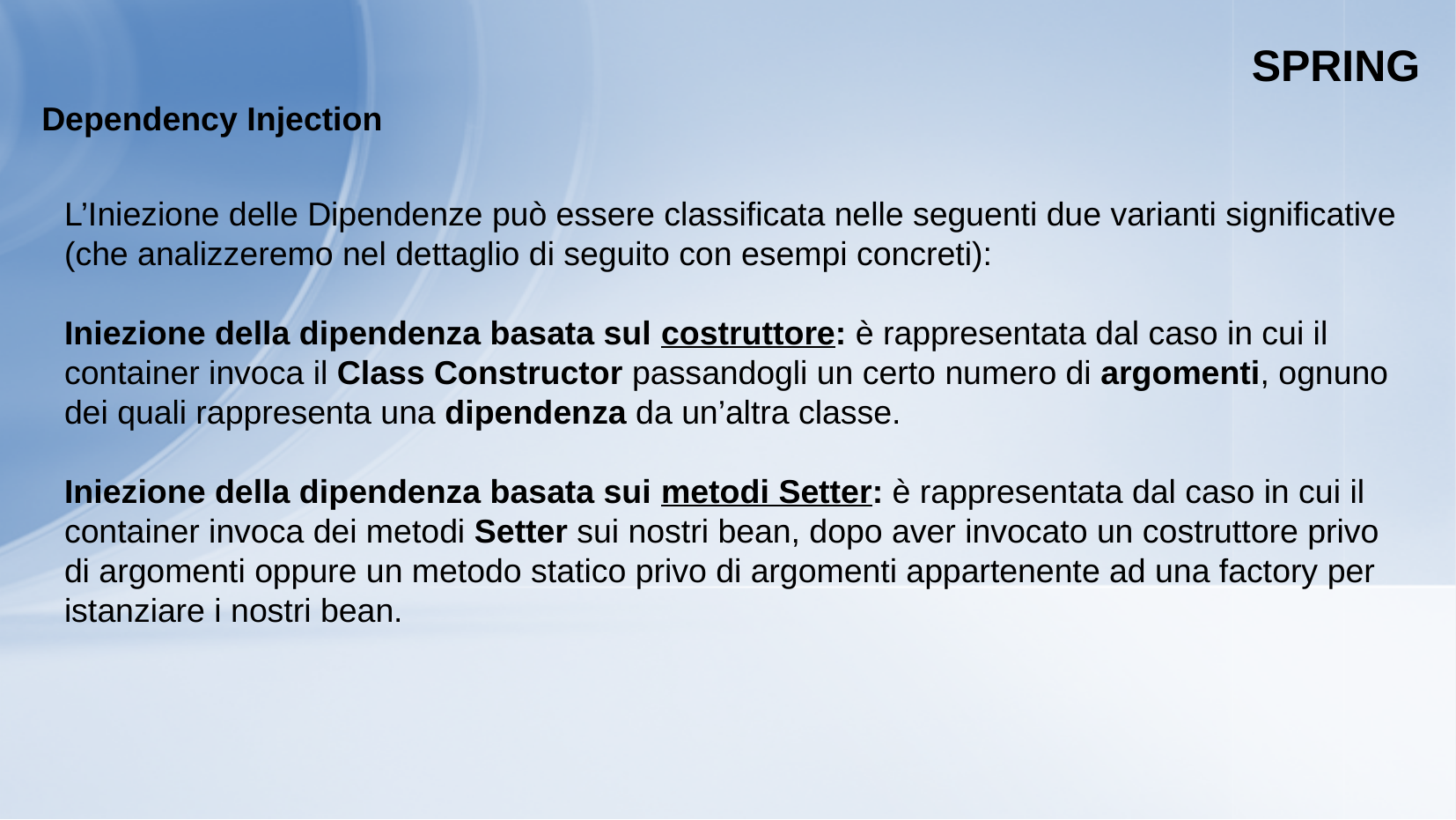

SPRING
Dependency Injection
L’Iniezione delle Dipendenze può essere classificata nelle seguenti due varianti significative (che analizzeremo nel dettaglio di seguito con esempi concreti):

Iniezione della dipendenza basata sul costruttore: è rappresentata dal caso in cui il container invoca il Class Constructor passandogli un certo numero di argomenti, ognuno dei quali rappresenta una dipendenza da un’altra classe.

Iniezione della dipendenza basata sui metodi Setter: è rappresentata dal caso in cui il container invoca dei metodi Setter sui nostri bean, dopo aver invocato un costruttore privo di argomenti oppure un metodo statico privo di argomenti appartenente ad una factory per istanziare i nostri bean.